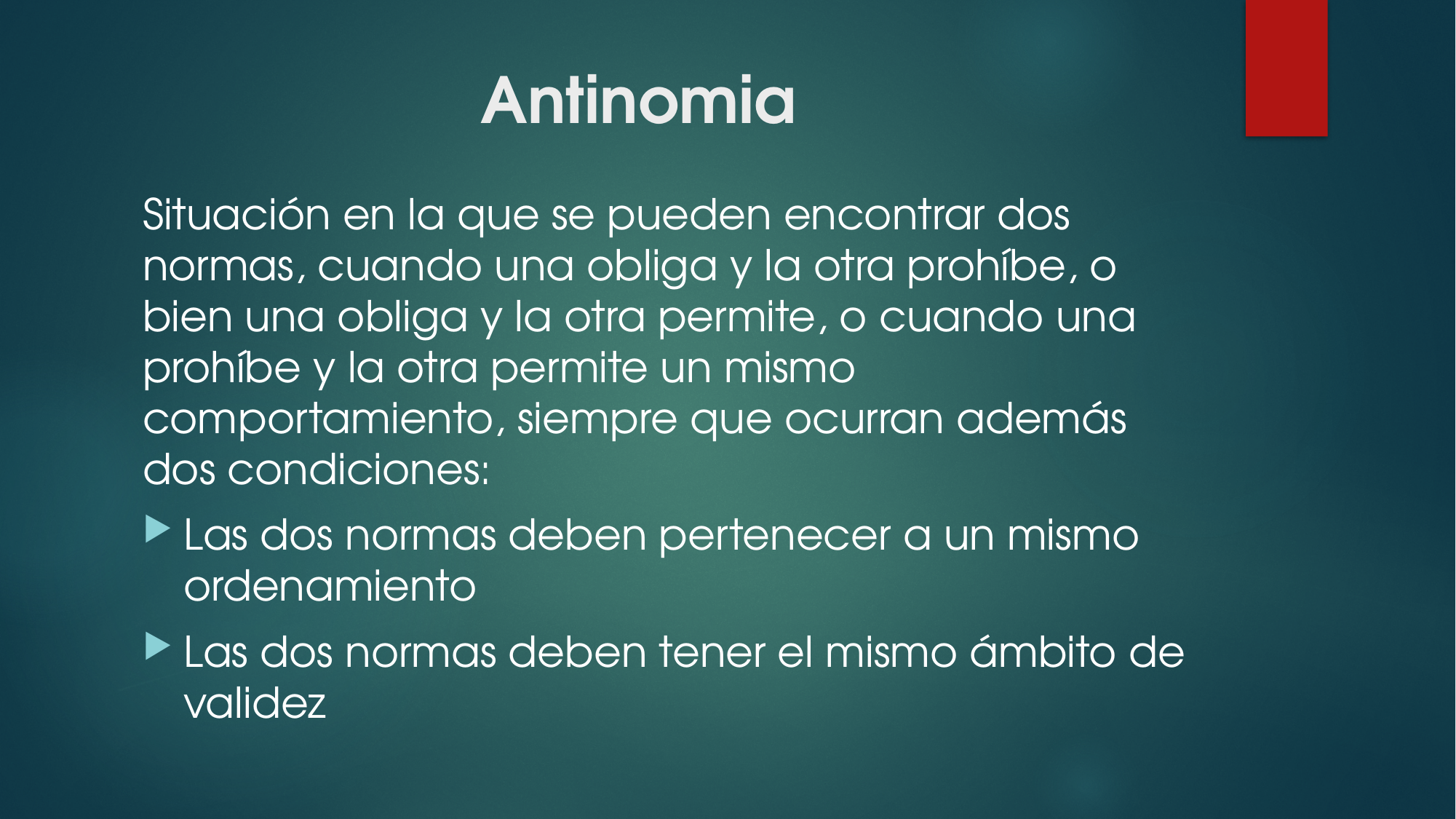

# Antinomia
Situación en la que se pueden encontrar dos normas, cuando una obliga y la otra prohíbe, o bien una obliga y la otra permite, o cuando una prohíbe y la otra permite un mismo comportamiento, siempre que ocurran además dos condiciones:
Las dos normas deben pertenecer a un mismo ordenamiento
Las dos normas deben tener el mismo ámbito de validez